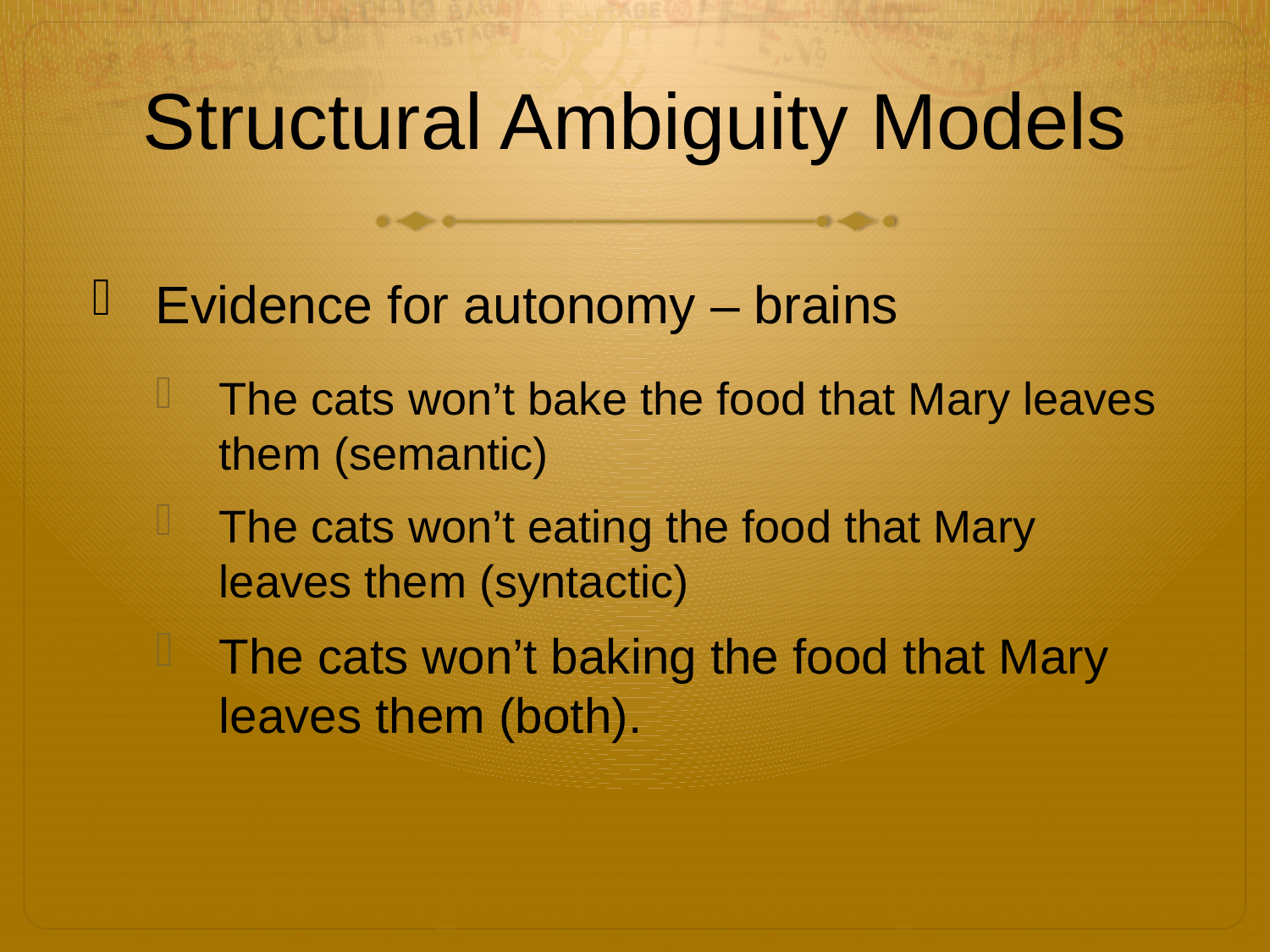

# Structural Ambiguity Models
Evidence for autonomy – brains
The cats won’t bake the food that Mary leaves them (semantic)
The cats won’t eating the food that Mary leaves them (syntactic)
The cats won’t baking the food that Mary leaves them (both).